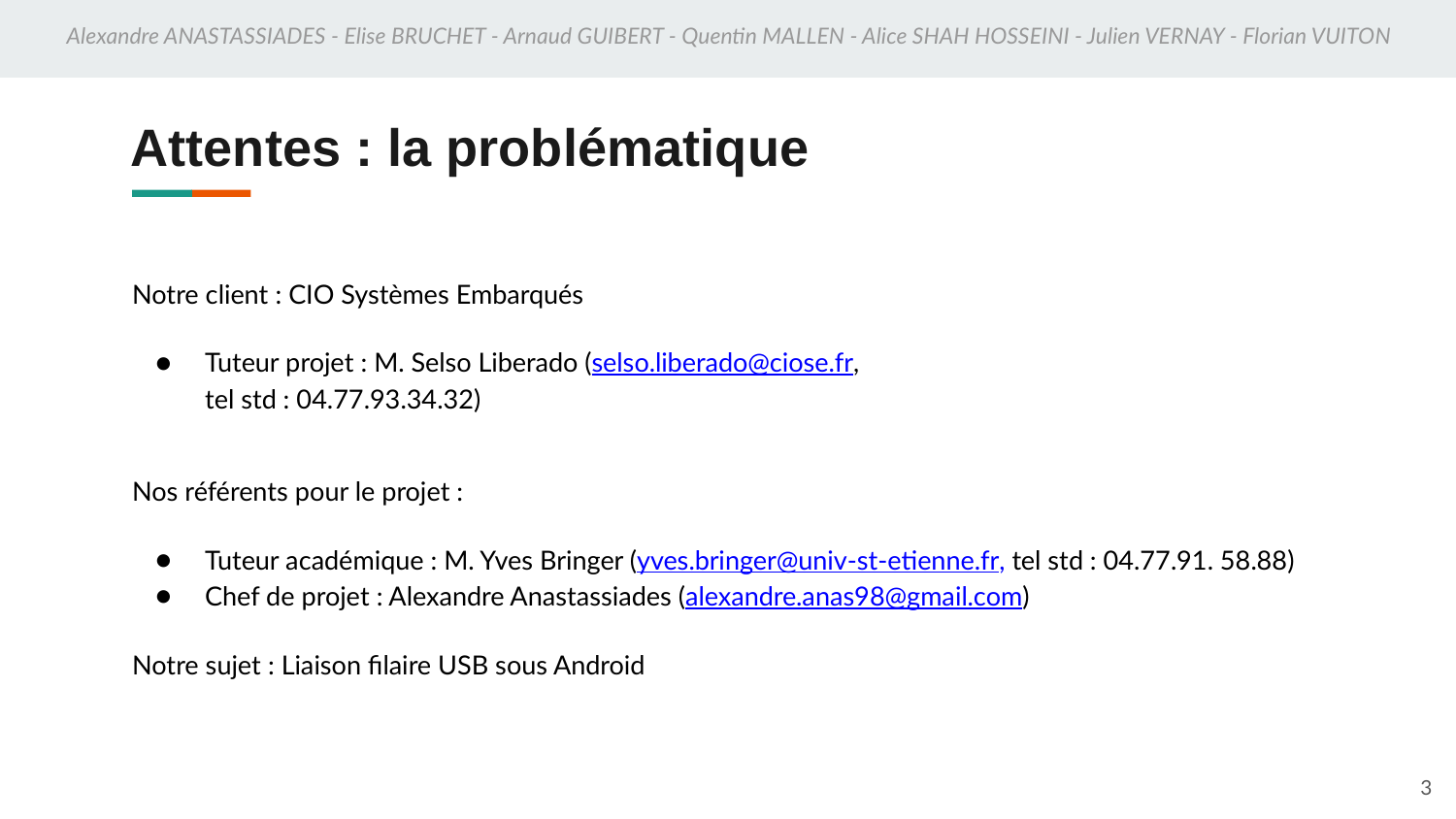

Alexandre ANASTASSIADES - Elise BRUCHET - Arnaud GUIBERT - Quentin MALLEN - Alice SHAH HOSSEINI - Julien VERNAY - Florian VUITON
Attentes : la problématique
Notre client : CIO Systèmes Embarqués
Tuteur projet : M. Selso Liberado (selso.liberado@ciose.fr,
tel std : 04.77.93.34.32)

Nos référents pour le projet :
Tuteur académique : M. Yves Bringer (yves.bringer@univ-st-etienne.fr, tel std : 04.77.91. 58.88)
Chef de projet : Alexandre Anastassiades (alexandre.anas98@gmail.com)
Notre sujet : Liaison filaire USB sous Android
3